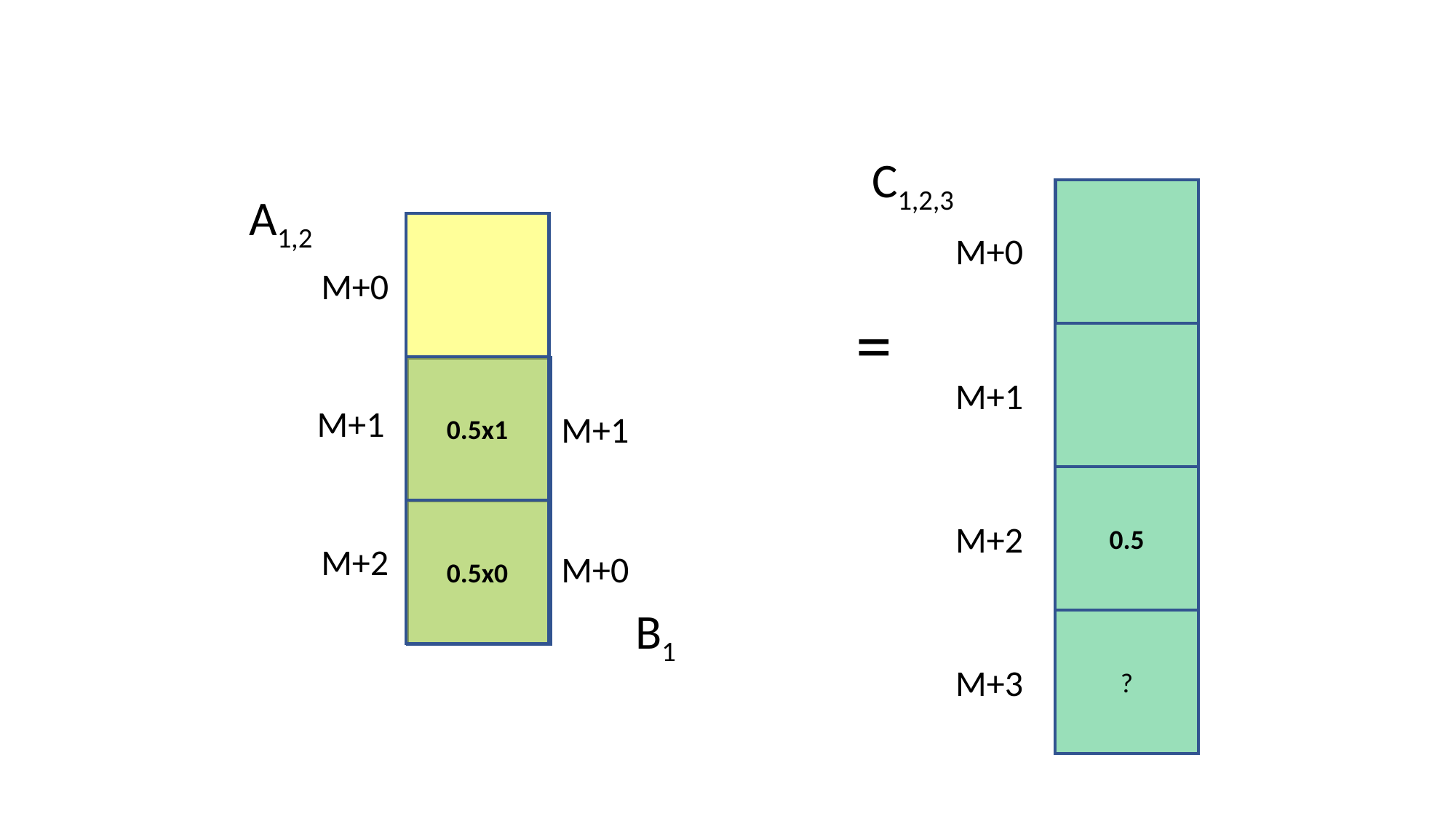

C1,2,3

0.5
M+0
M+1
M+2
?
M+3
A1,2

0.5x1
0.5x0
M+0
M+1
M+2
=

M+1
M+0
B1